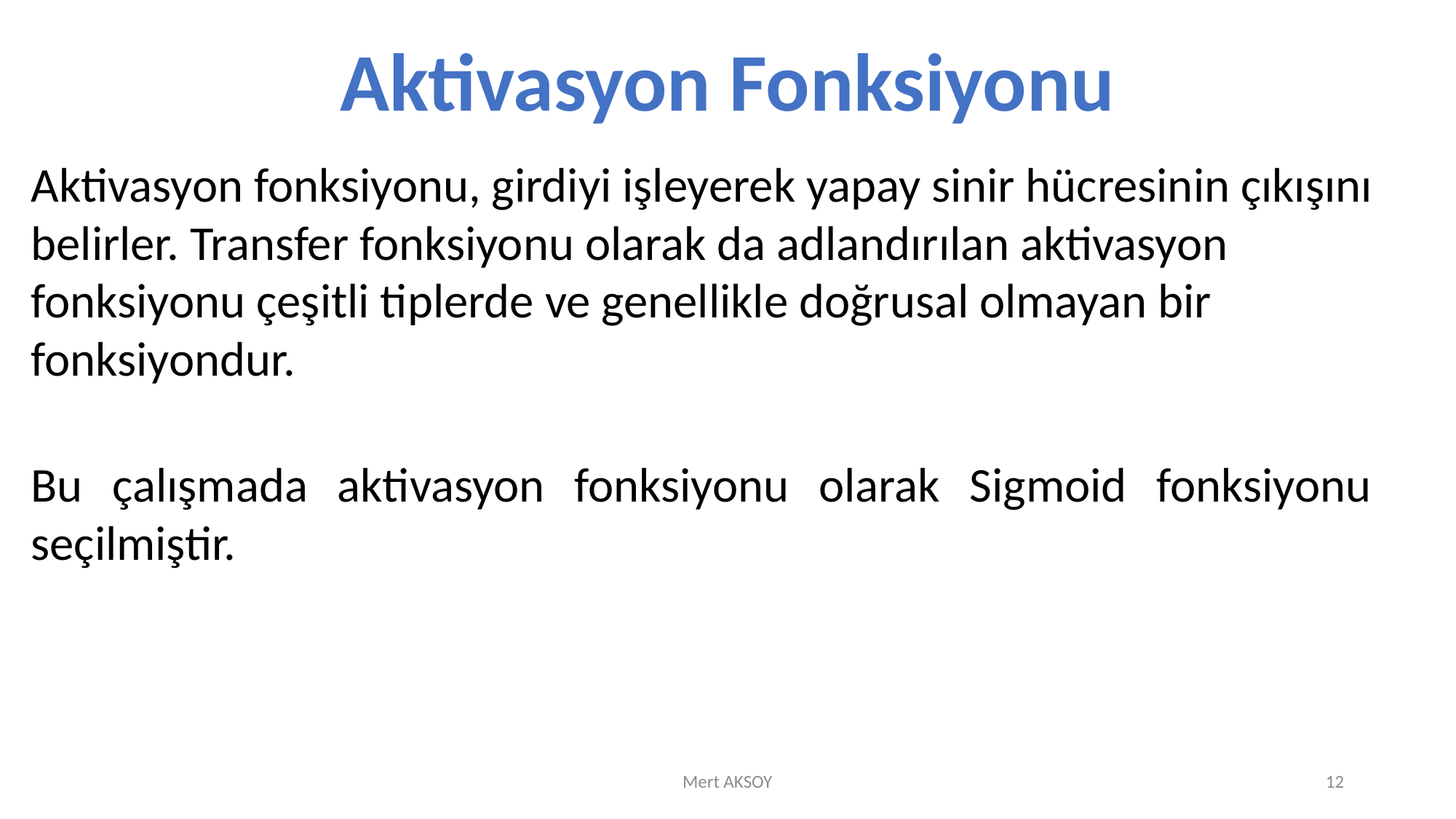

Aktivasyon Fonksiyonu
Aktivasyon fonksiyonu, girdiyi işleyerek yapay sinir hücresinin çıkışını belirler. Transfer fonksiyonu olarak da adlandırılan aktivasyon fonksiyonu çeşitli tiplerde ve genellikle doğrusal olmayan bir fonksiyondur.
Bu çalışmada aktivasyon fonksiyonu olarak Sigmoid fonksiyonu seçilmiştir.
Mert AKSOY
12